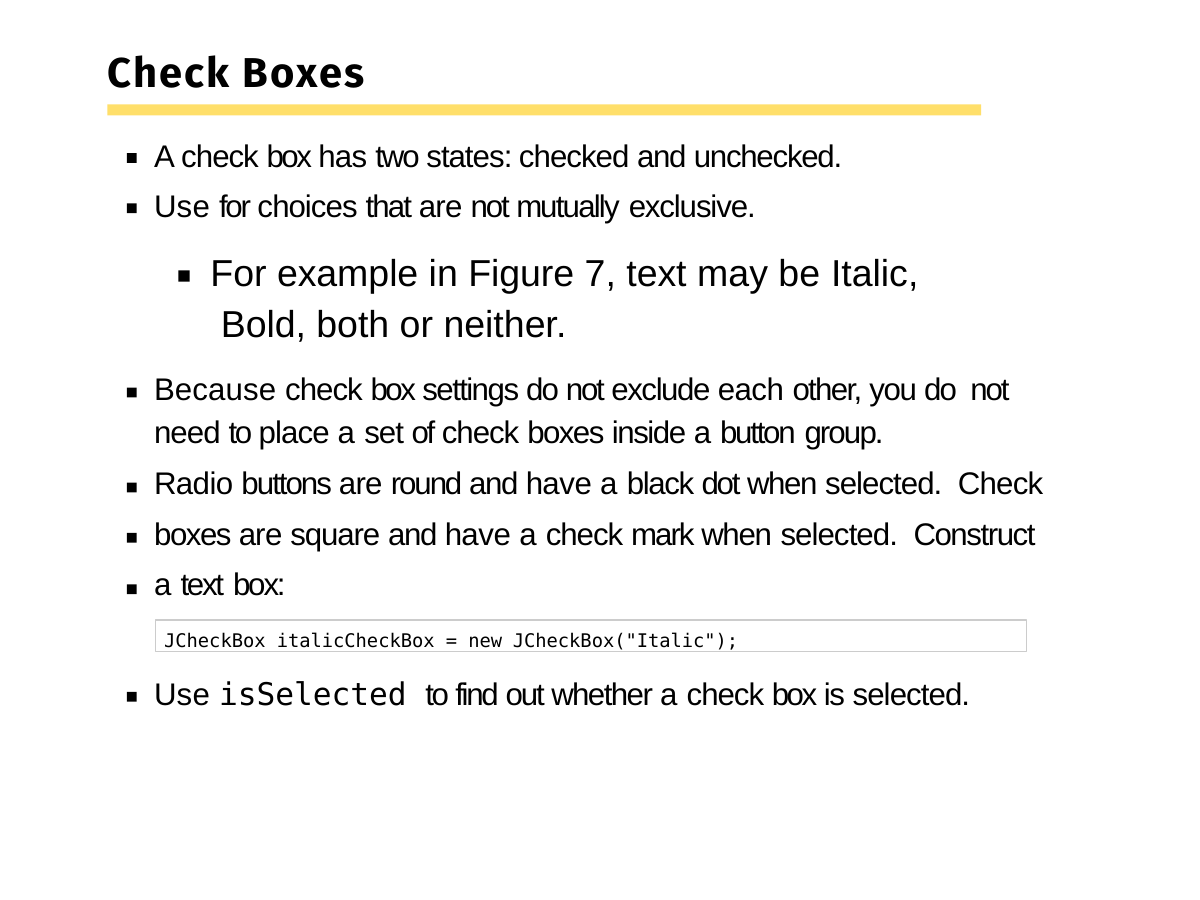

# Check Boxes
A check box has two states: checked and unchecked.  Use for choices that are not mutually exclusive.
For example in Figure 7, text may be Italic,  Bold, both or neither.
Because check box settings do not exclude each other, you do  not need to place a set of check boxes inside a button group.
Radio buttons are round and have a black dot when selected.  Check boxes are square and have a check mark when selected.  Construct a text box:

JCheckBox italicCheckBox = new JCheckBox("Italic");
Use isSelected to find out whether a check box is selected.